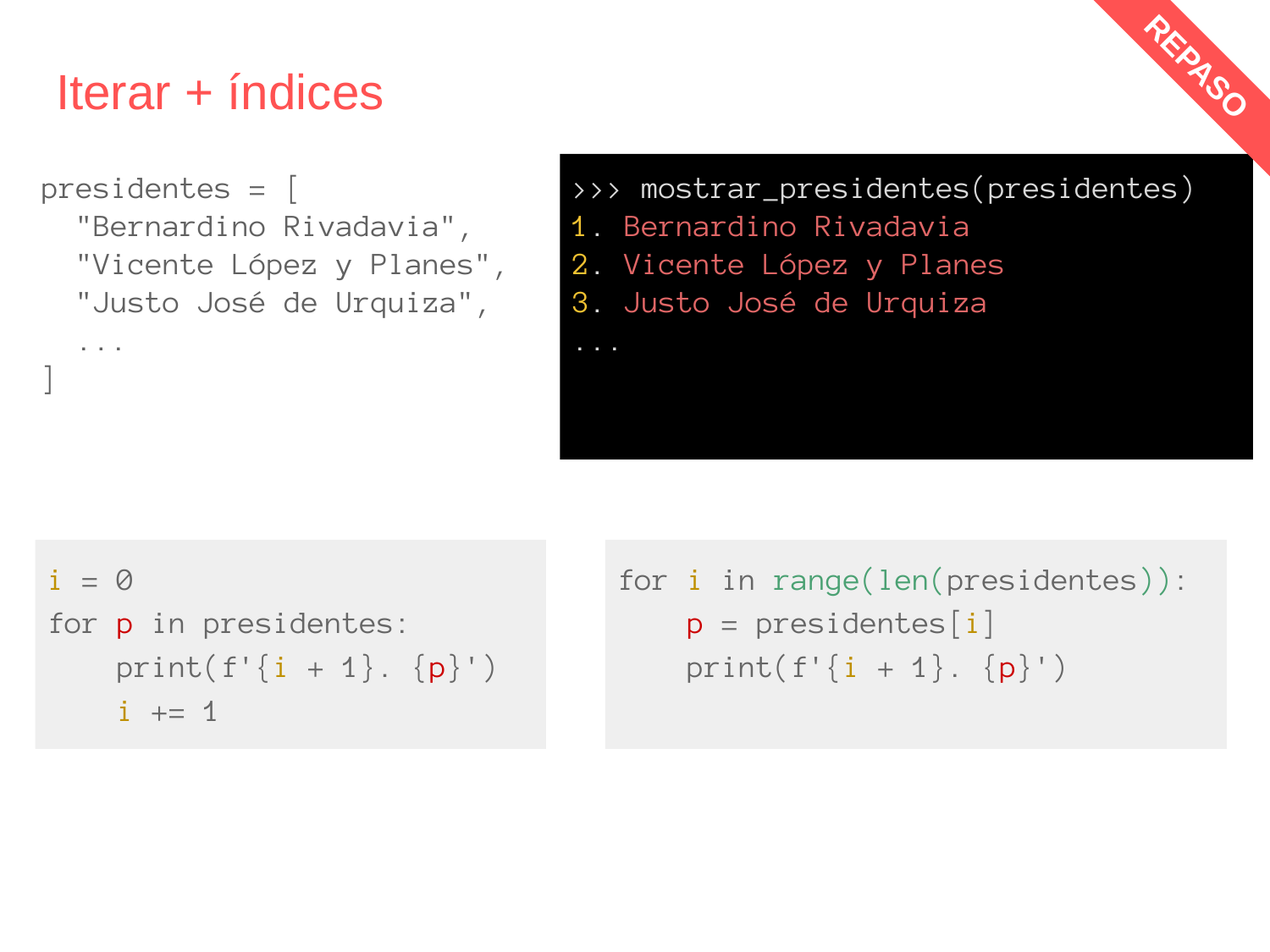

REPASO
Iterar + índices
presidentes = [
  "Bernardino Rivadavia",
  "Vicente López y Planes",
  "Justo José de Urquiza",
  ...
]
>>> mostrar_presidentes(presidentes)
1. Bernardino Rivadavia
2. Vicente López y Planes
3. Justo José de Urquiza
...
i = 0
for p in presidentes:
    print(f'{i + 1}. {p}')
    i += 1
for i in range(len(presidentes)):
    p = presidentes[i]
    print(f'{i + 1}. {p}')